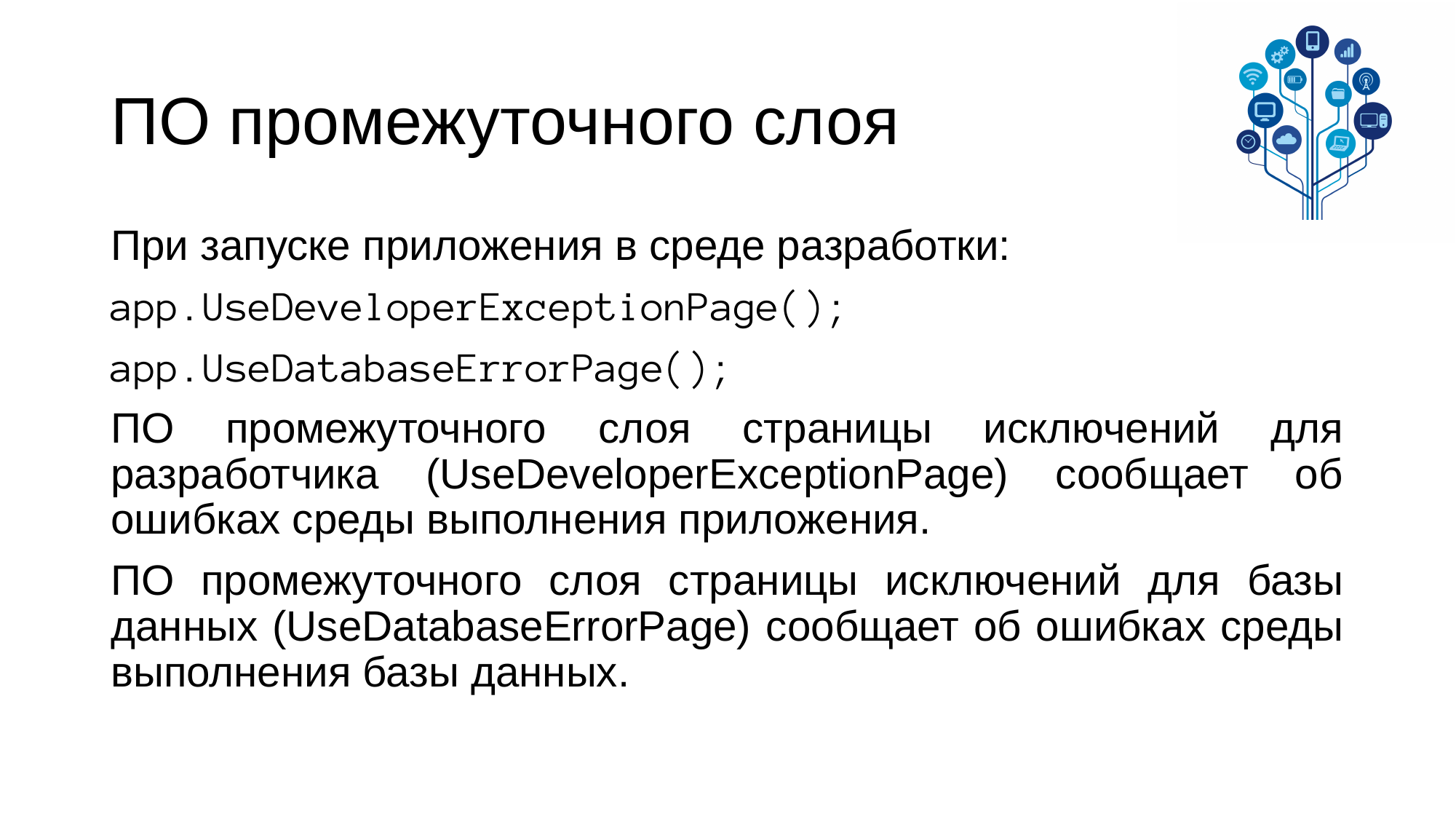

# ПО промежуточного слоя
При запуске приложения в среде разработки:
app.UseDeveloperExceptionPage();
app.UseDatabaseErrorPage();
ПО промежуточного слоя страницы исключений для разработчика (UseDeveloperExceptionPage) сообщает об ошибках среды выполнения приложения.
ПО промежуточного слоя страницы исключений для базы данных (UseDatabaseErrorPage) сообщает об ошибках среды выполнения базы данных.